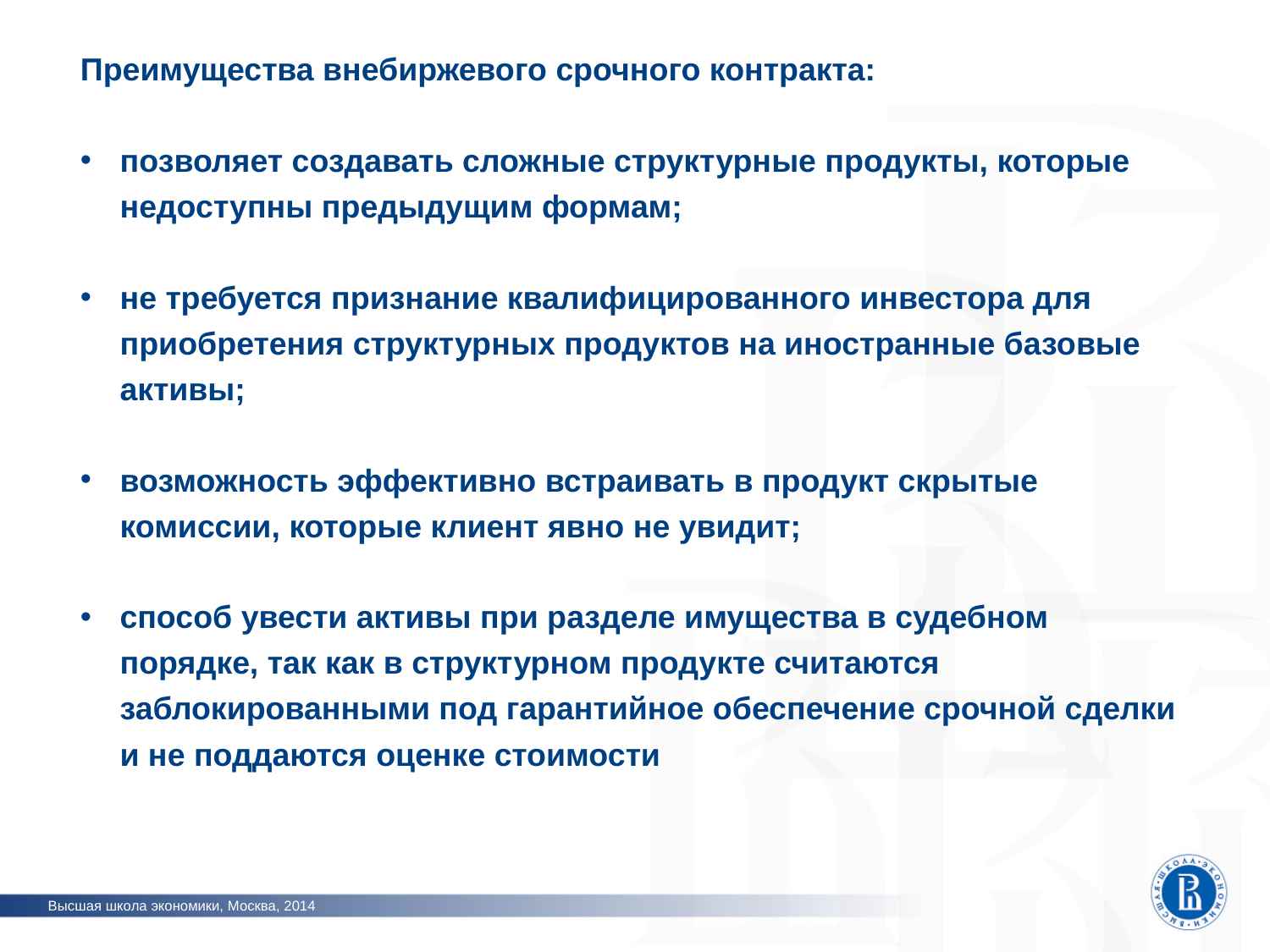

Преимущества внебиржевого срочного контракта:

позволяет создавать сложные структурные продукты, которые недоступны предыдущим формам;

не требуется признание квалифицированного инвестора для приобретения структурных продуктов на иностранные базовые активы;

возможность эффективно встраивать в продукт скрытые комиссии, которые клиент явно не увидит;

способ увести активы при разделе имущества в судебном порядке, так как в структурном продукте считаются заблокированными под гарантийное обеспечение срочной сделки и не поддаются оценке стоимости
Высшая школа экономики, Москва, 2014